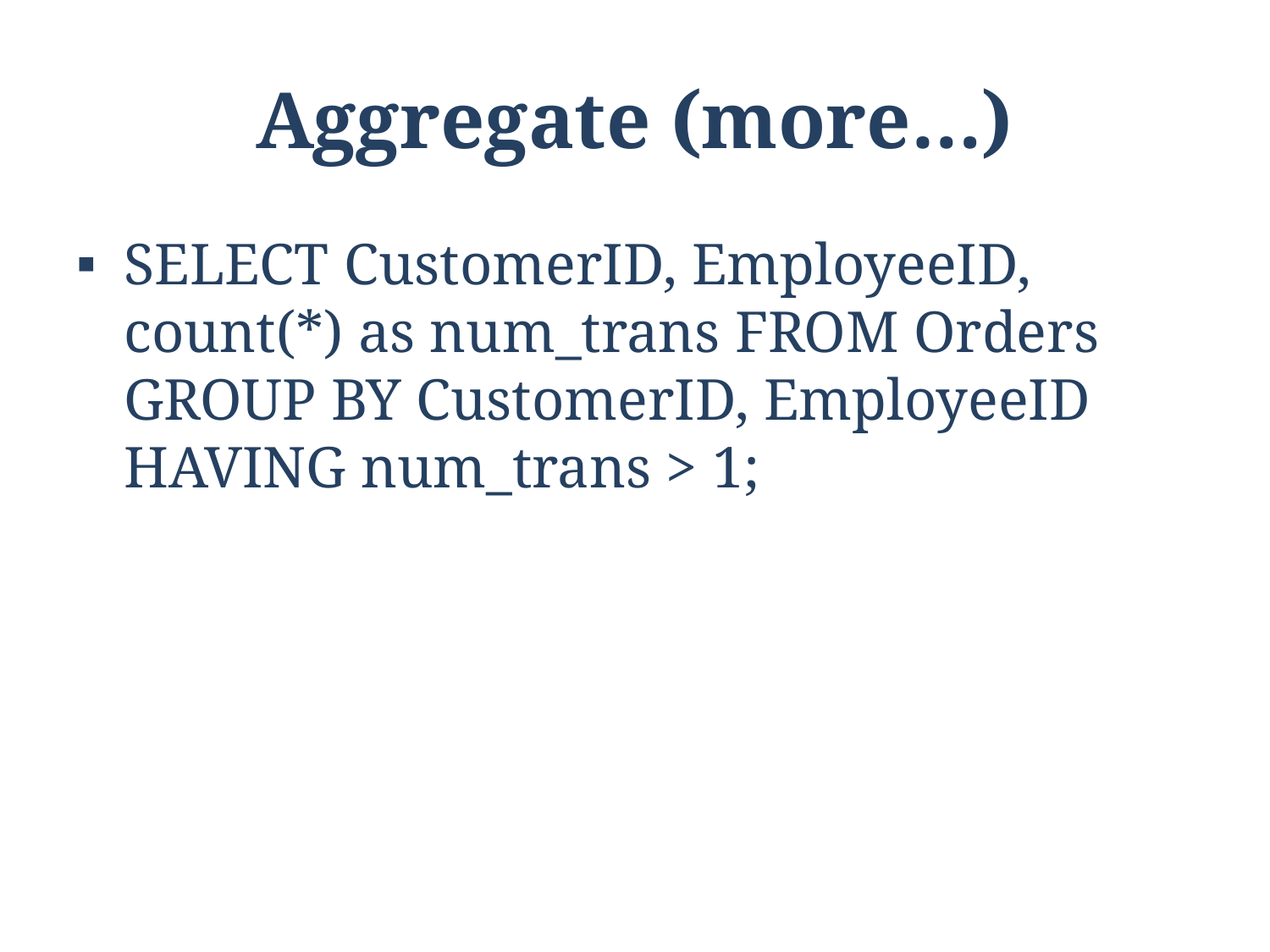

# Aggregate (more…)
SELECT CustomerID, EmployeeID, count(*) as num_trans FROM Orders GROUP BY CustomerID, EmployeeID HAVING num_trans > 1;